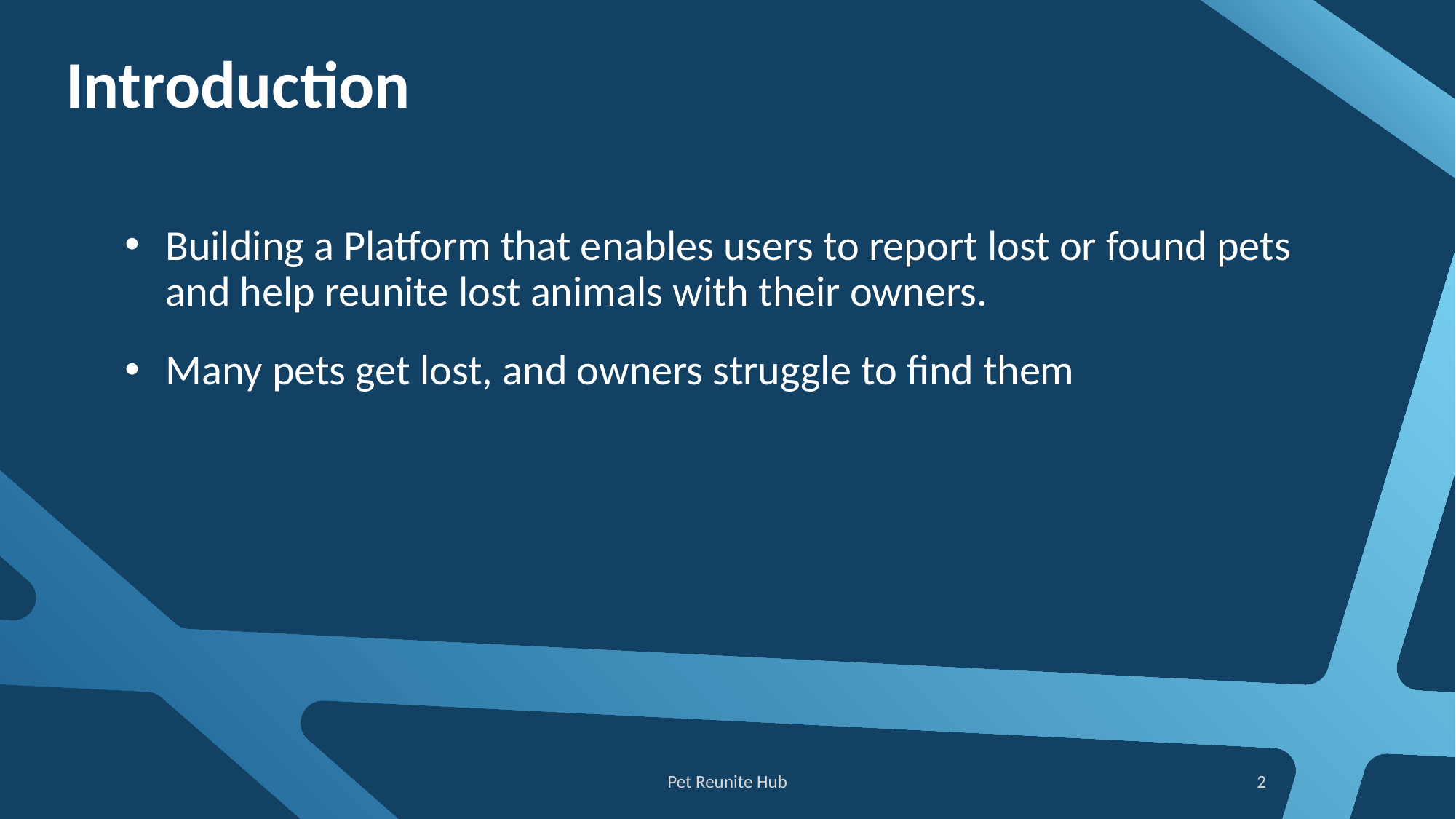

# Introduction
Building a Platform that enables users to report lost or found pets and help reunite lost animals with their owners.
Many pets get lost, and owners struggle to find them

Pet Reunite Hub
2